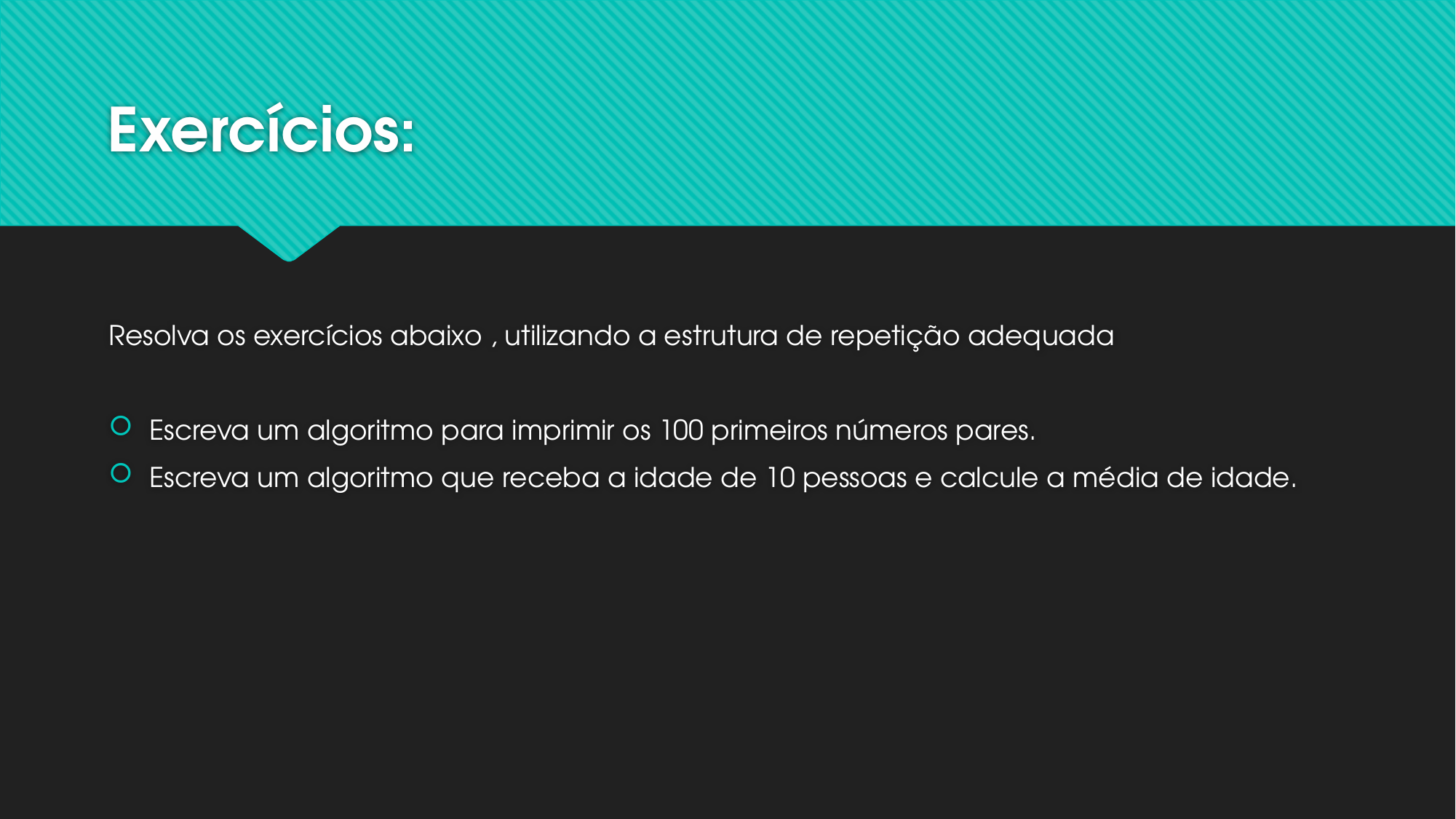

# Exercícios:

Resolva os exercícios abaixo , utilizando a estrutura de repetição adequada

Escreva um algoritmo para imprimir os 100 primeiros números pares.
Escreva um algoritmo que receba a idade de 10 pessoas e calcule a média de idade.